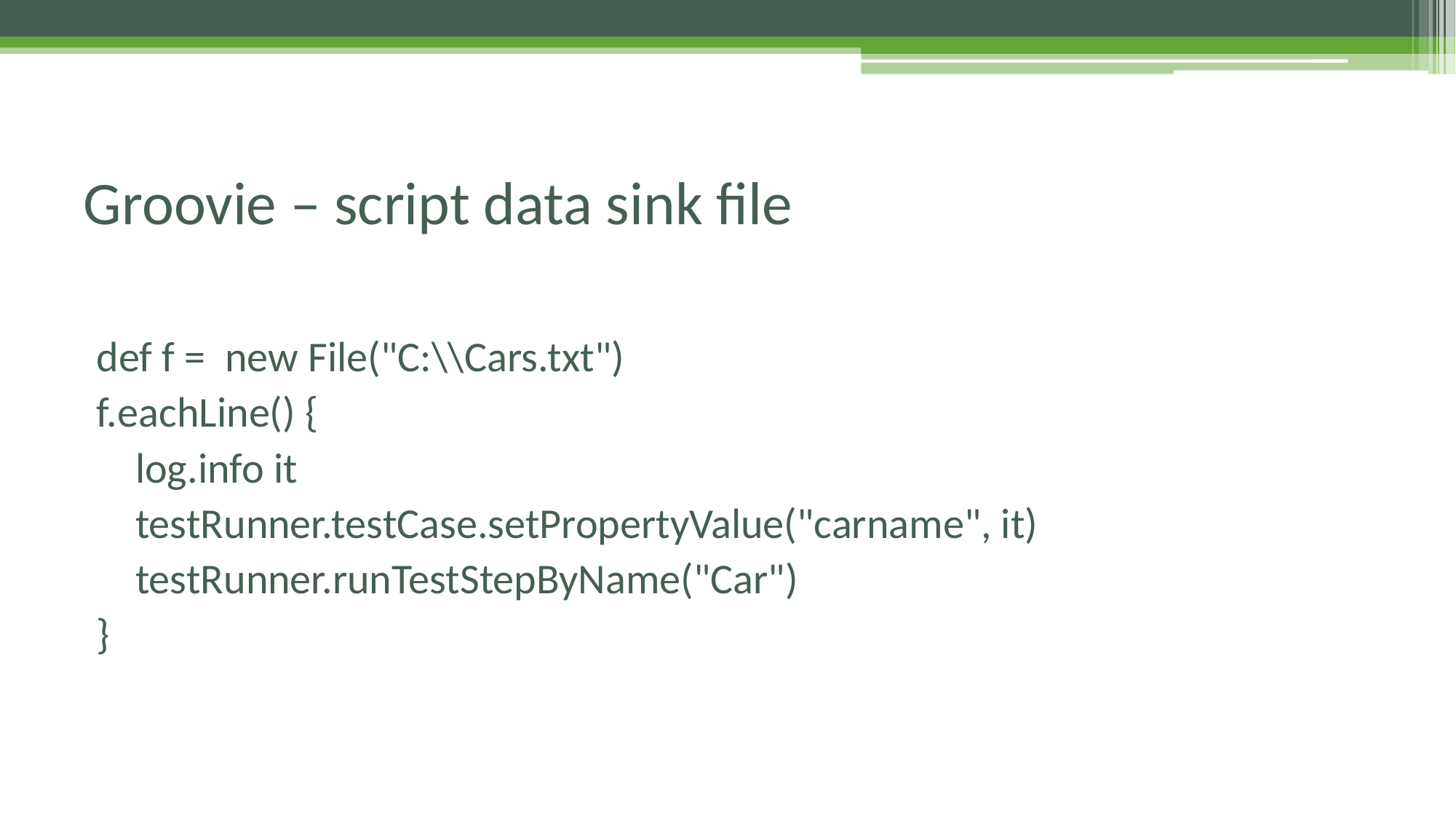

# Groovie – script data sink file

def f =  new File("C:\\Cars.txt")
f.eachLine() {
    log.info it
    testRunner.testCase.setPropertyValue("carname", it)
    testRunner.runTestStepByName("Car")
}